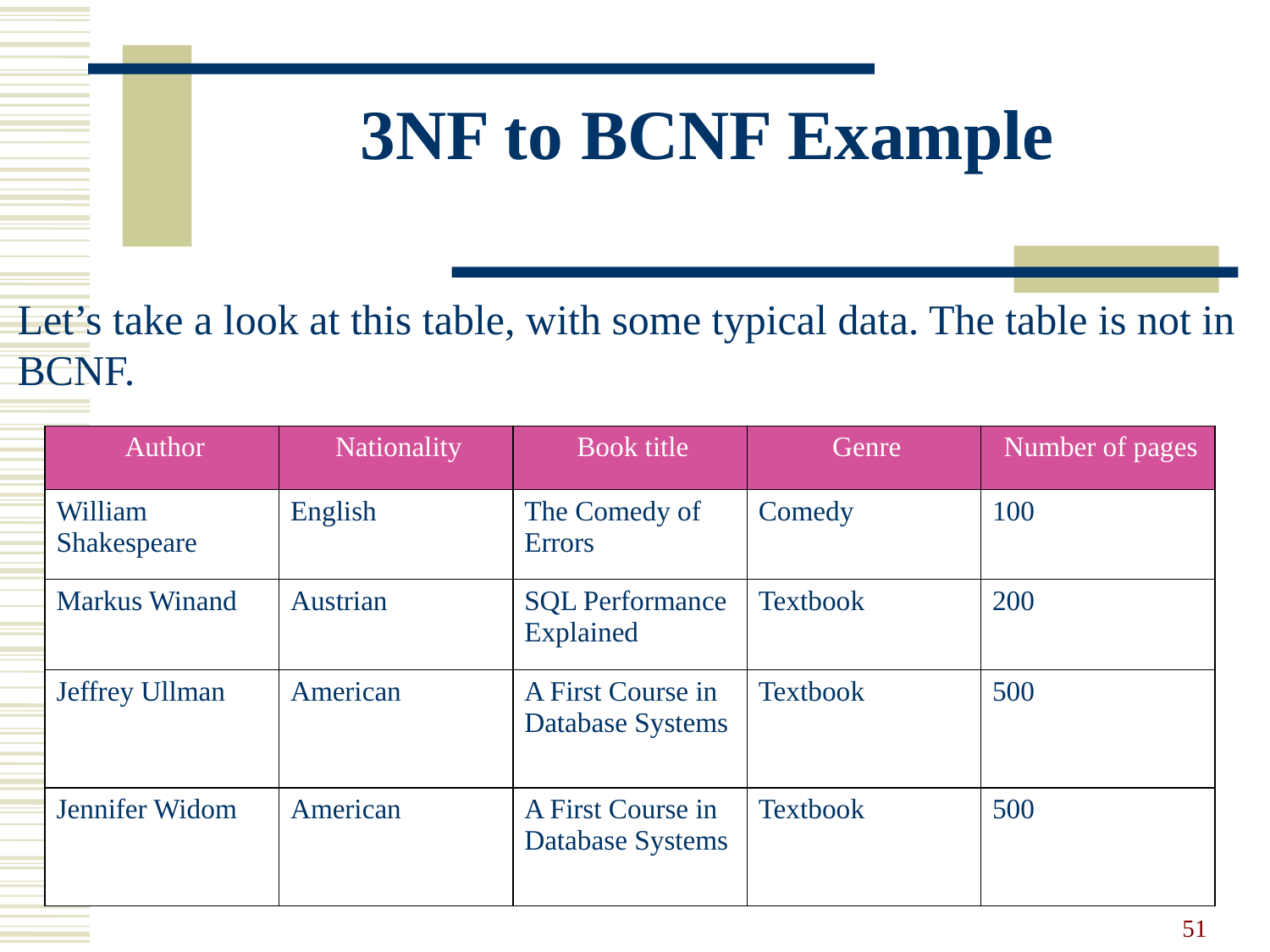

3NF to BCNF Example
Let’s take a look at this table, with some typical data. The table is not in BCNF.
| Author | Nationality | Book title | Genre | Number of pages |
| --- | --- | --- | --- | --- |
| William Shakespeare | English | The Comedy of Errors | Comedy | 100 |
| Markus Winand | Austrian | SQL Performance Explained | Textbook | 200 |
| Jeffrey Ullman | American | A First Course in Database Systems | Textbook | 500 |
| Jennifer Widom | American | A First Course in Database Systems | Textbook | 500 |
51